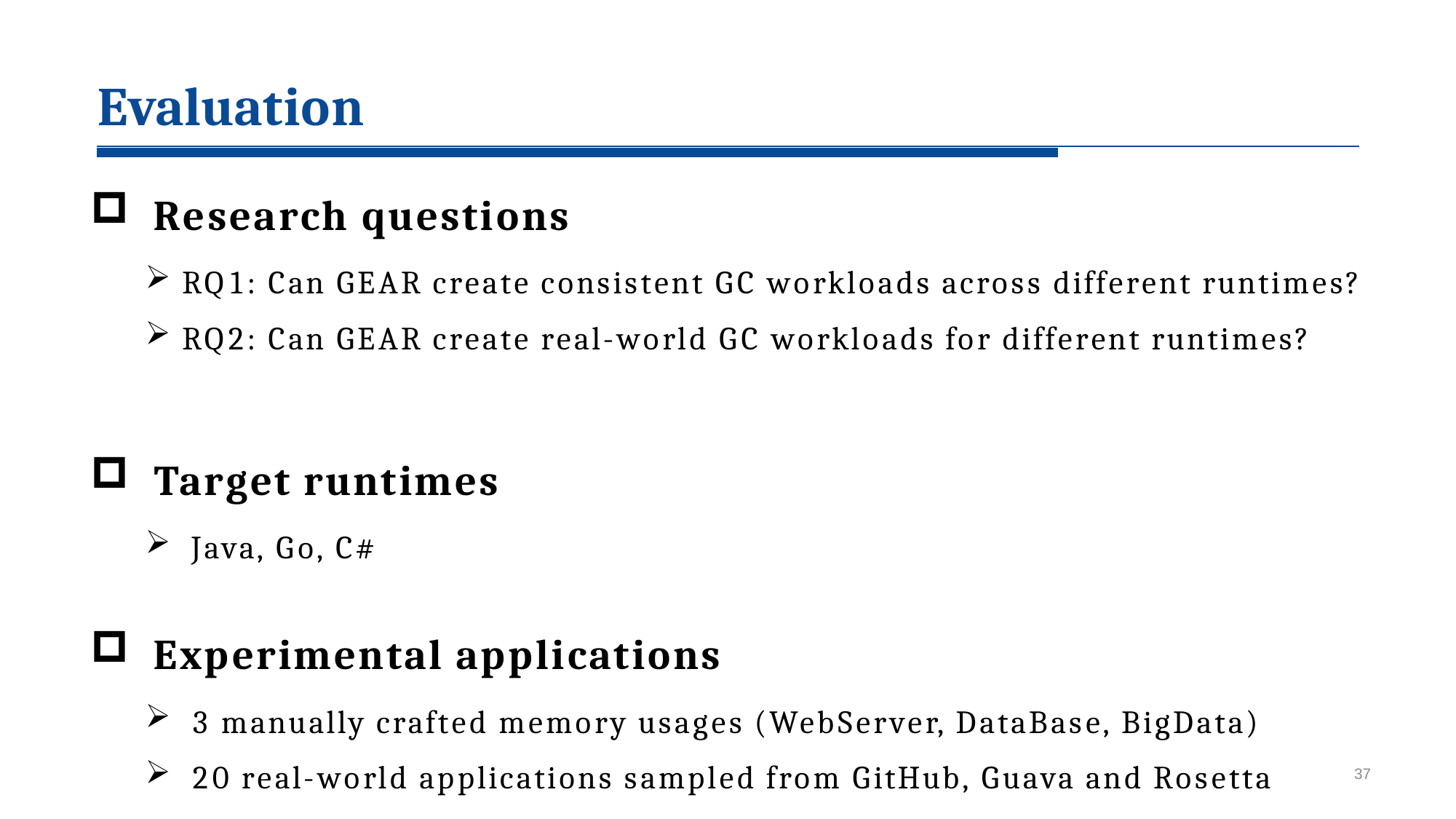

2
Evaluation
  Research questions
 RQ1: Can GEAR create consistent GC workloads across different runtimes?
 RQ2: Can GEAR create real-world GC workloads for different runtimes?

  Target runtimes
  Java, Go, C#

  Experimental applications
  3 manually crafted memory usages (WebServer, DataBase, BigData)
  20 real-world applications sampled from GitHub, Guava and Rosetta

37